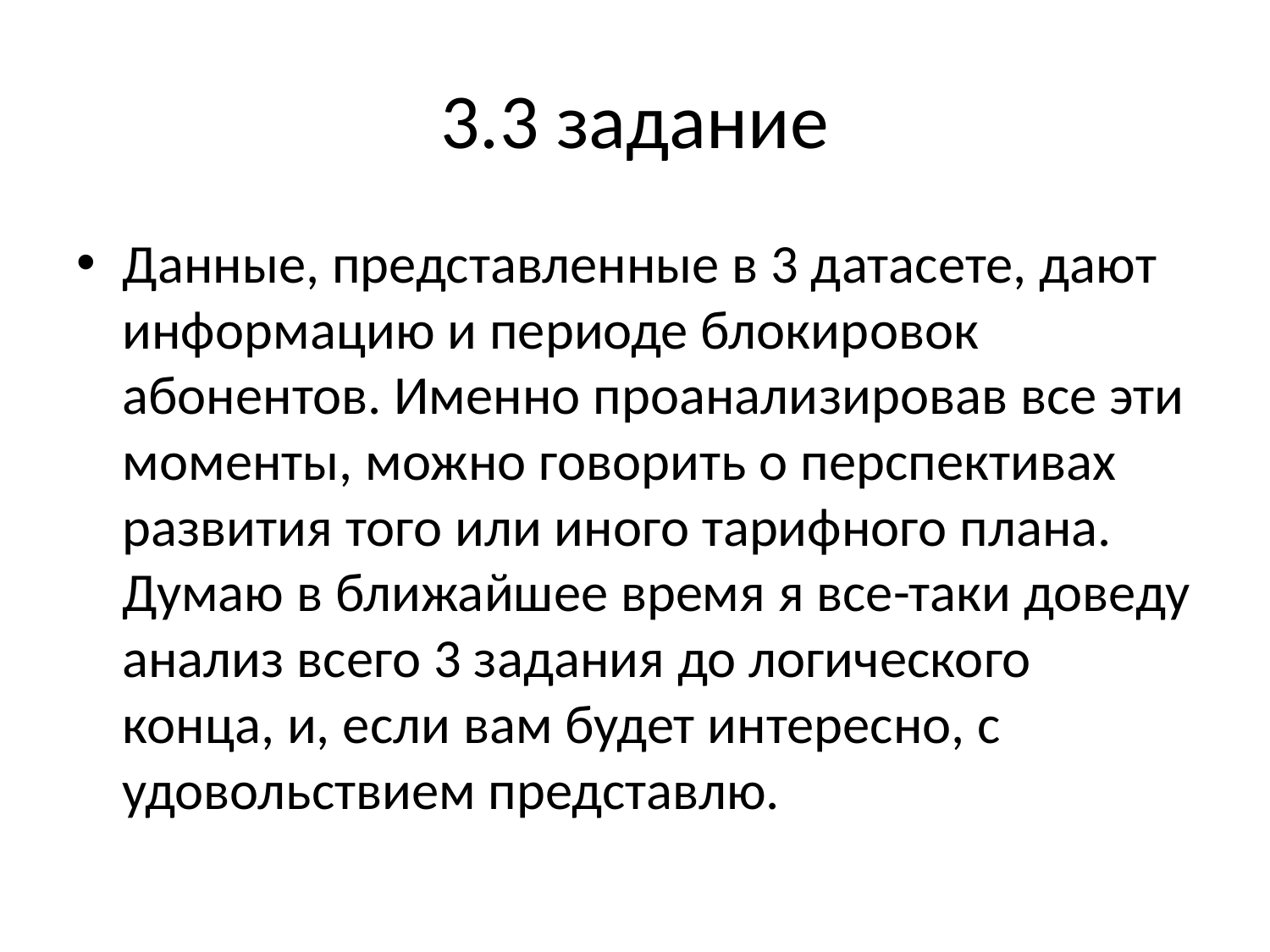

# 3.3 задание
Данные, представленные в 3 датасете, дают информацию и периоде блокировок абонентов. Именно проанализировав все эти моменты, можно говорить о перспективах развития того или иного тарифного плана. Думаю в ближайшее время я все-таки доведу анализ всего 3 задания до логического конца, и, если вам будет интересно, с удовольствием представлю.